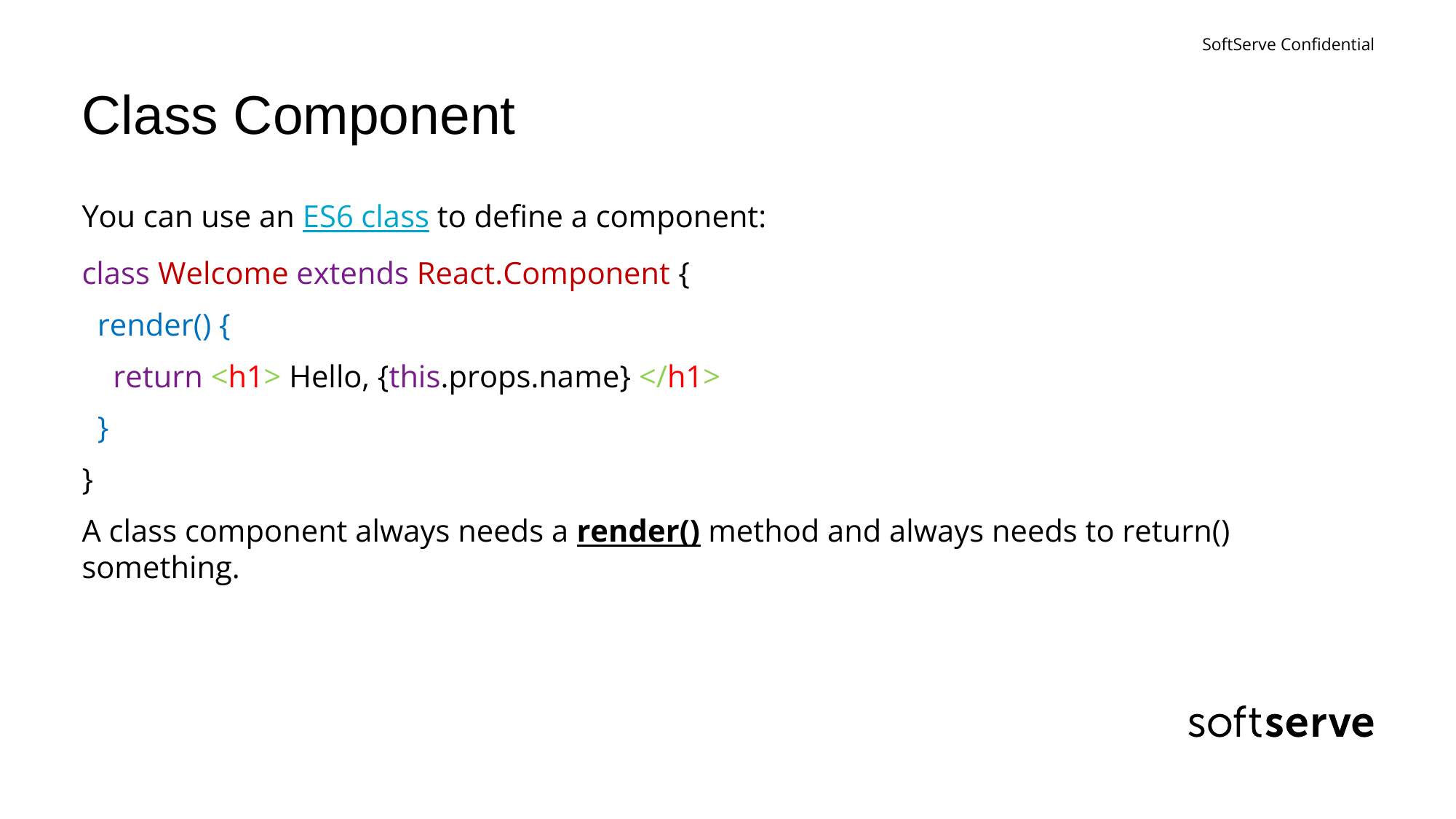

# Class Component
You can use an ES6 class to define a component:
class Welcome extends React.Component {
  render() {
    return <h1> Hello, {this.props.name} </h1>
  }
}
A class component always needs a render() method and always needs to return() something.